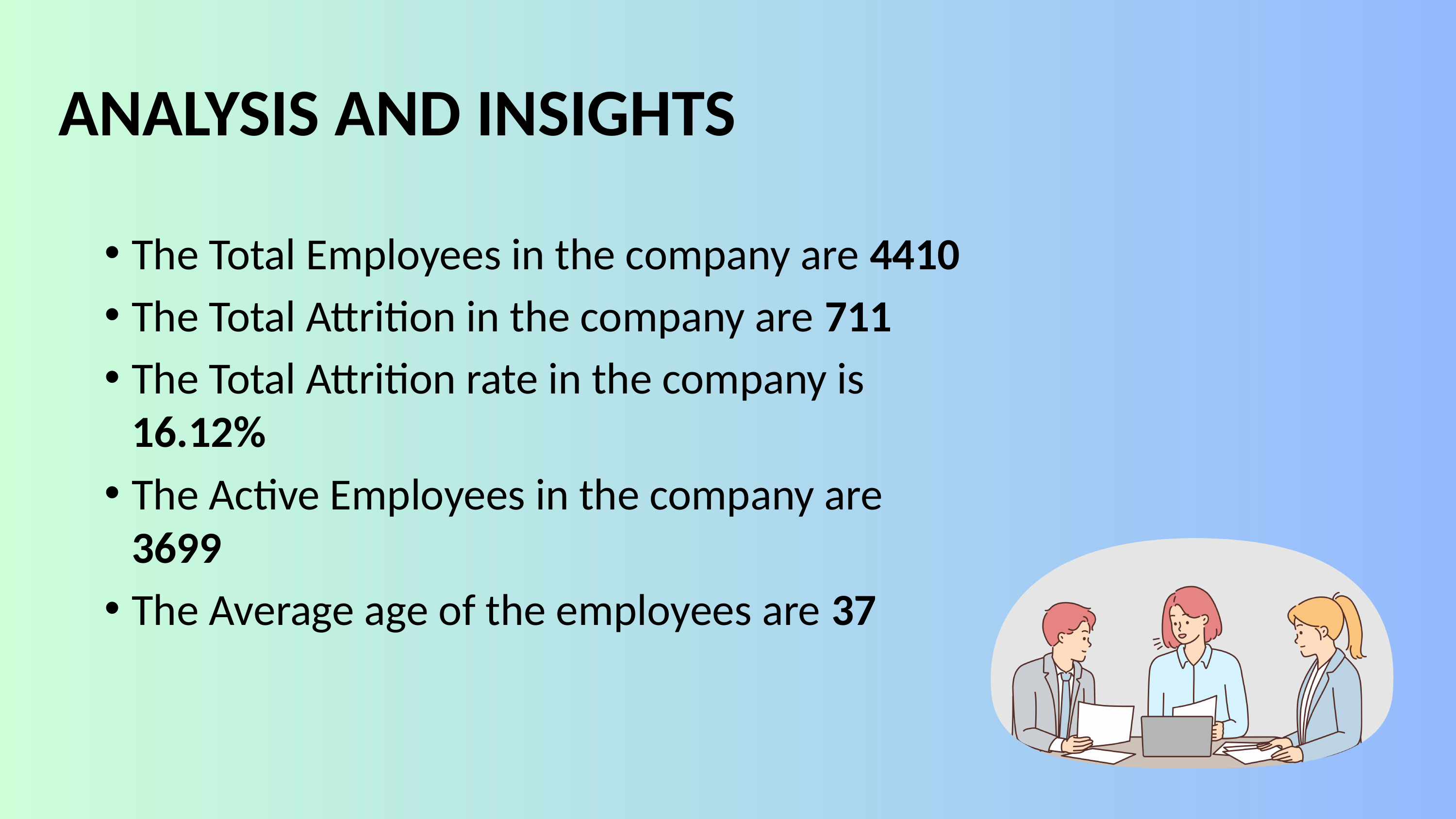

# ANALYSIS AND INSIGHTS
The Total Employees in the company are 4410
The Total Attrition in the company are 711
The Total Attrition rate in the company is 16.12%
The Active Employees in the company are 3699
The Average age of the employees are 37